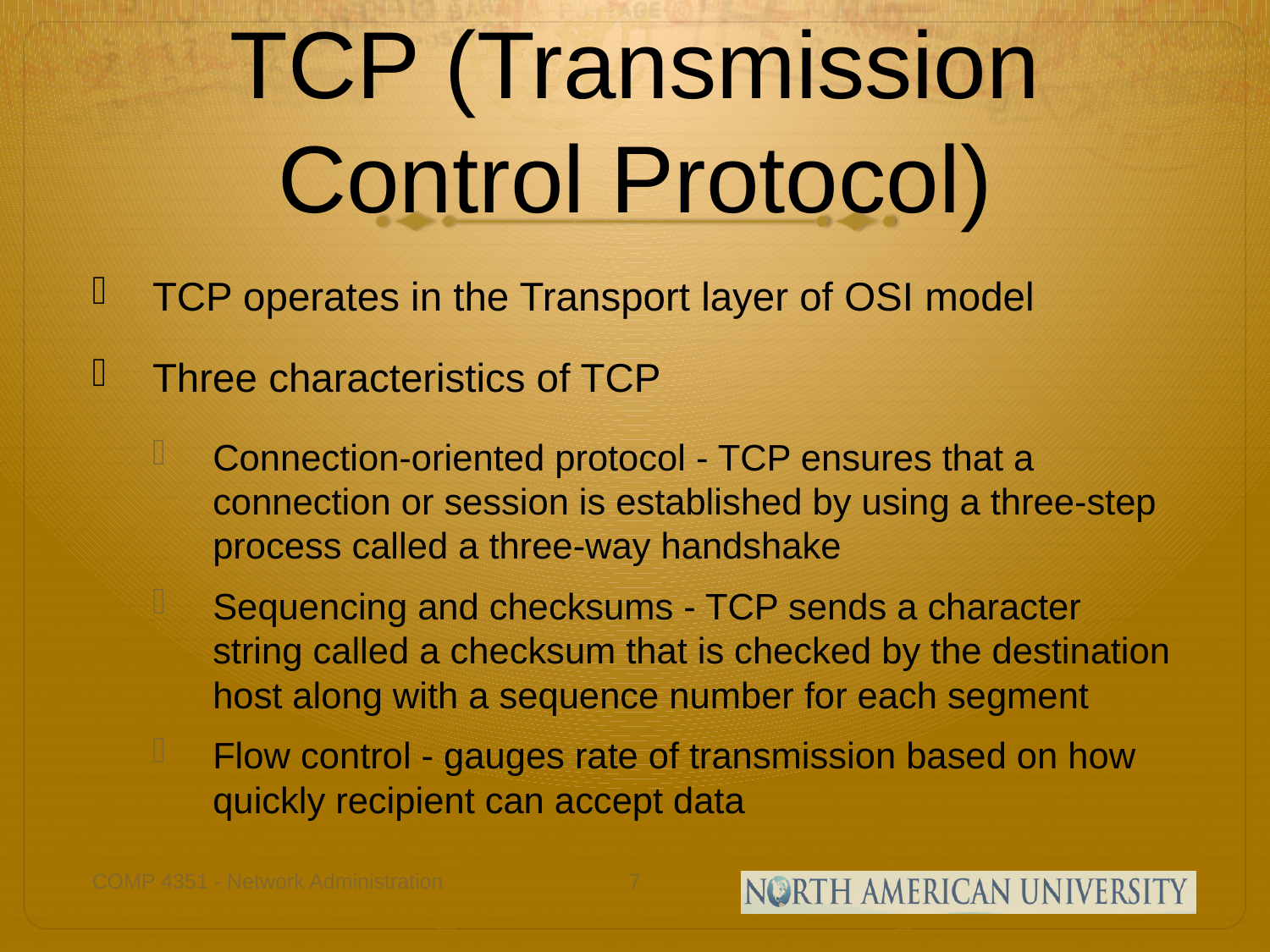

# TCP (Transmission Control Protocol)
TCP operates in the Transport layer of OSI model
Three characteristics of TCP
Connection-oriented protocol - TCP ensures that a connection or session is established by using a three-step process called a three-way handshake
Sequencing and checksums - TCP sends a character string called a checksum that is checked by the destination host along with a sequence number for each segment
Flow control - gauges rate of transmission based on how quickly recipient can accept data
COMP 4351 - Network Administration
7